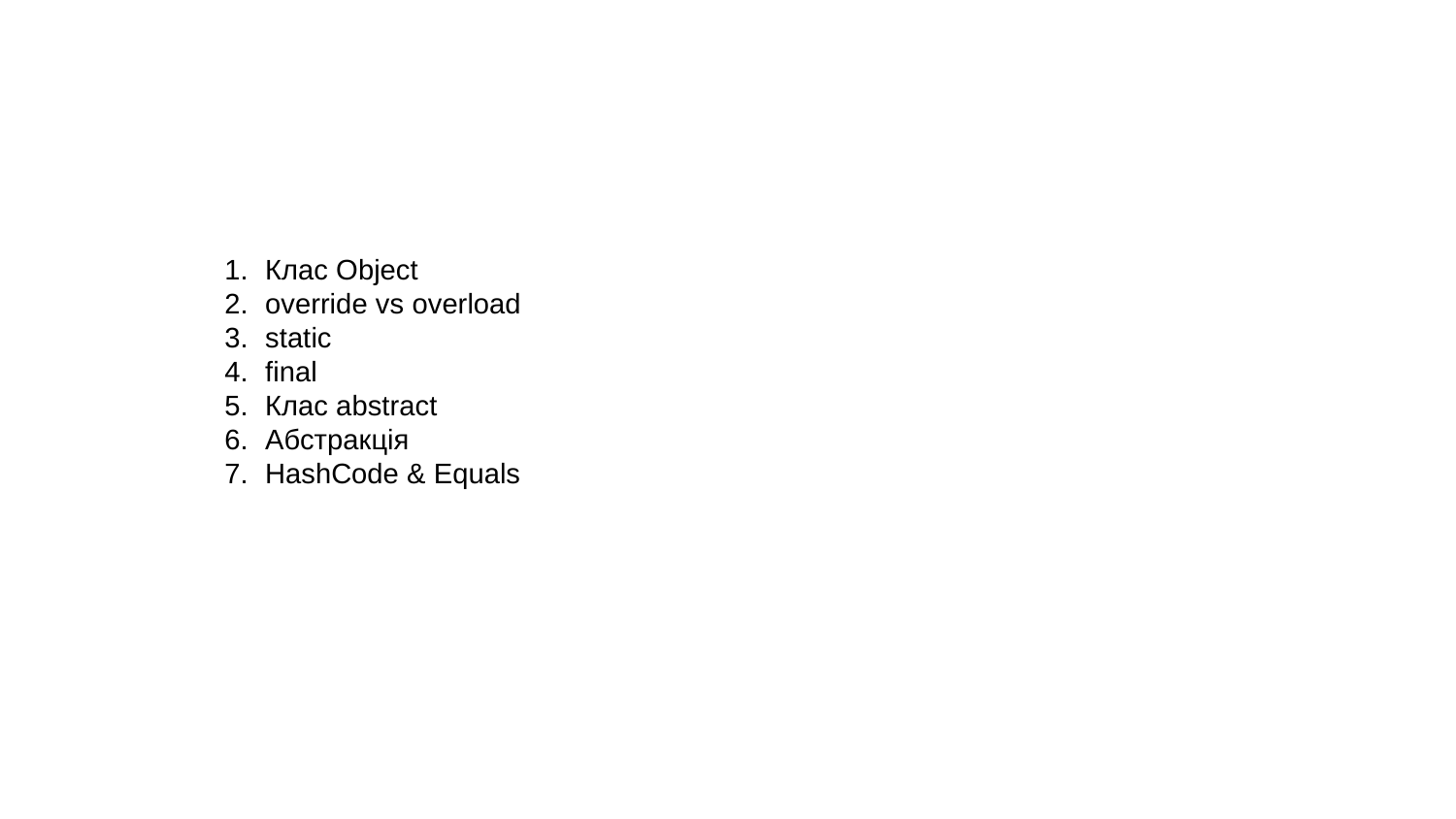

Клас Object
override vs overload
static
final
Клас abstract
Абстракція
HashCode & Equals